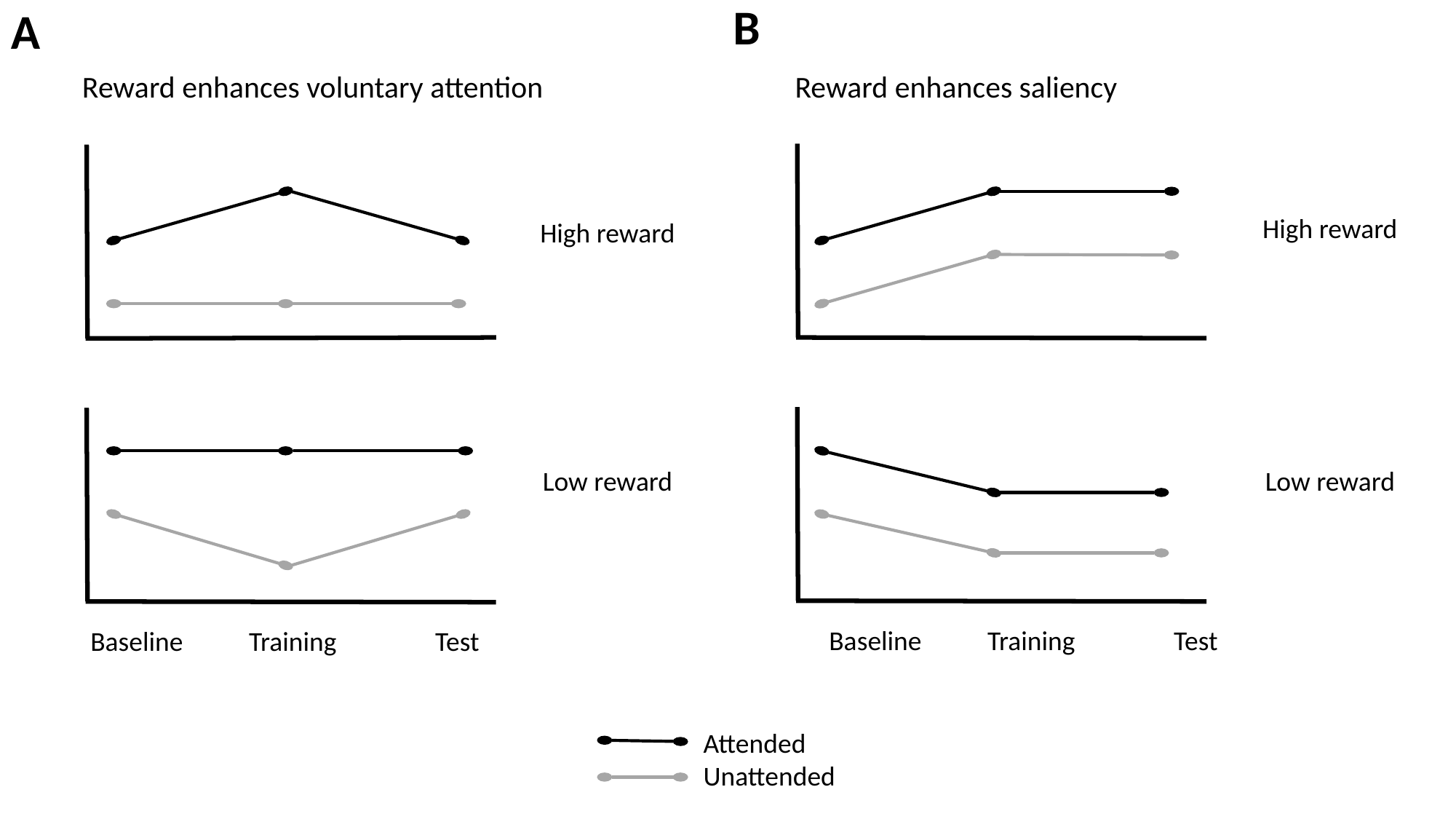

B
A
Reward enhances saliency
Reward enhances voluntary attention
High reward
High reward
Low reward
Low reward
Baseline	        Training                Test
Baseline	        Training                Test
Attended
Unattended